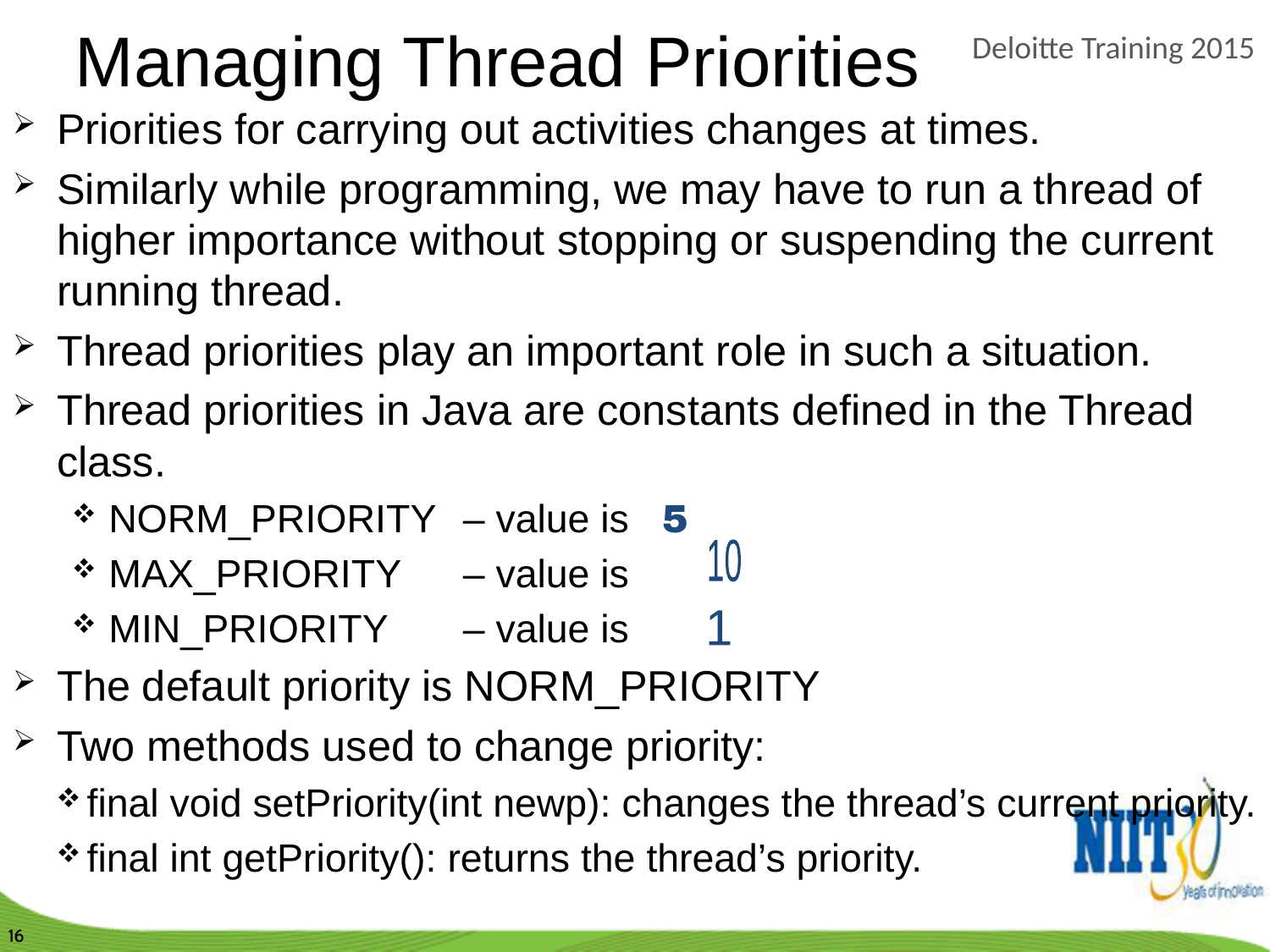

Managing Thread Priorities
Priorities for carrying out activities changes at times.
Similarly while programming, we may have to run a thread of higher importance without stopping or suspending the current running thread.
Thread priorities play an important role in such a situation.
Thread priorities in Java are constants defined in the Thread class.
NORM_PRIORITY	– value is   5
MAX_PRIORITY	– value is
MIN_PRIORITY	– value is
The default priority is NORM_PRIORITY
Two methods used to change priority:
final void setPriority(int newp): changes the thread’s current priority.
final int getPriority(): returns the thread’s priority.

10
1